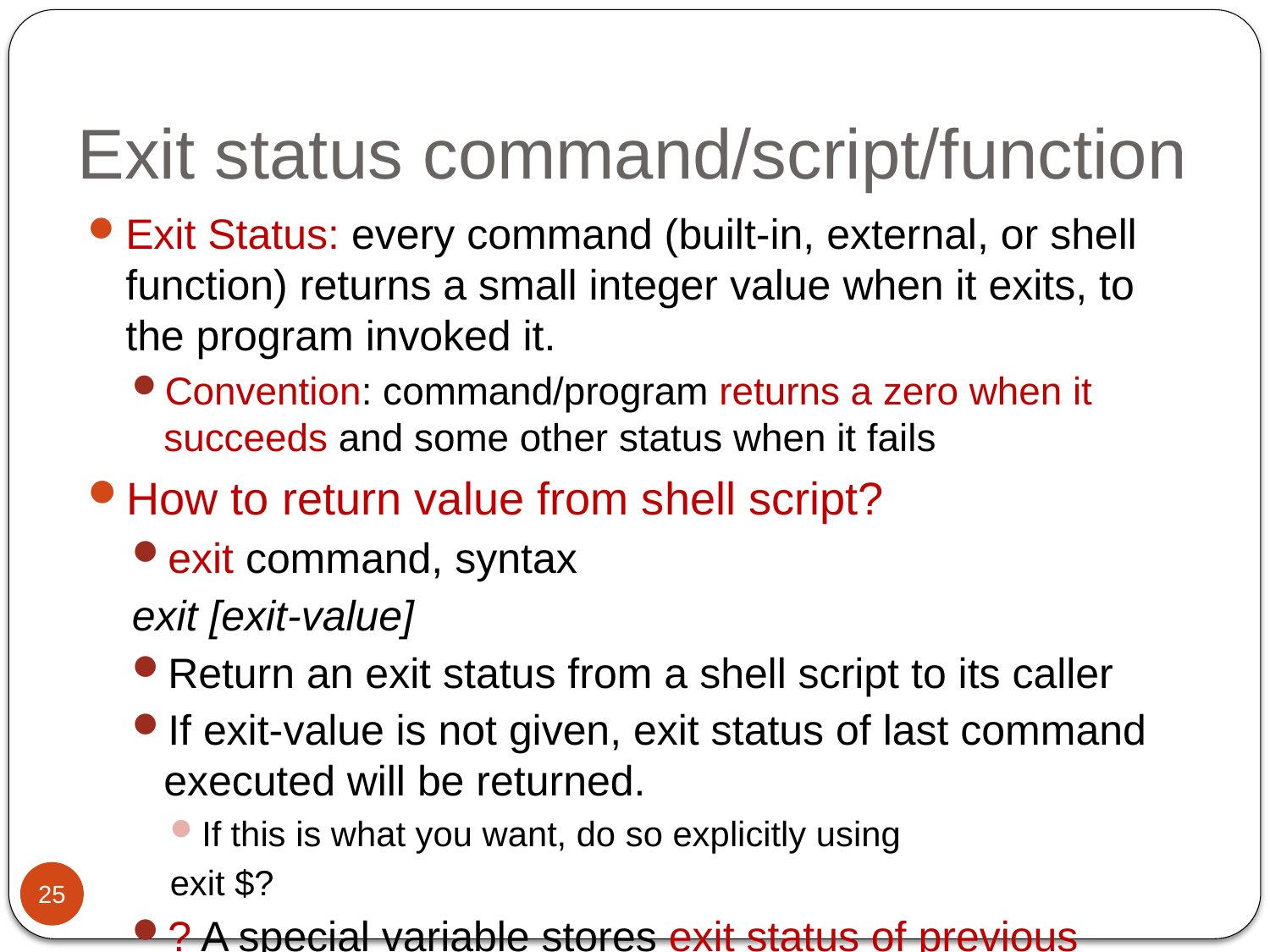

# Exit status command/script/function
Exit Status: every command (built-in, external, or shell function) returns a small integer value when it exits, to the program invoked it.
Convention: command/program returns a zero when it succeeds and some other status when it fails
How to return value from shell script?
exit command, syntax
exit [exit-value]
Return an exit status from a shell script to its caller
If exit-value is not given, exit status of last command executed will be returned.
If this is what you want, do so explicitly using
exit $?
? A special variable stores exit status of previous command.

25